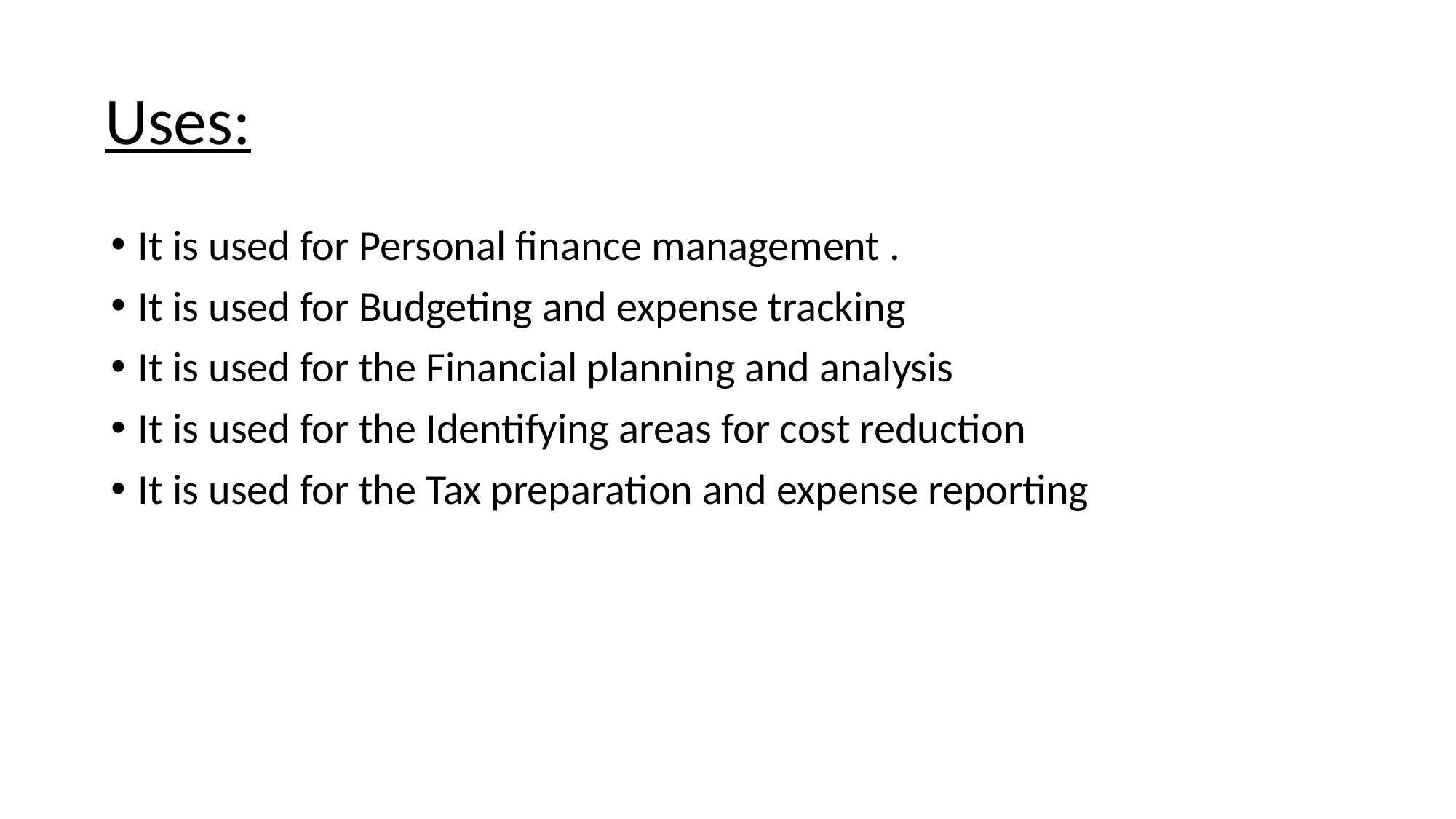

# Uses:
It is used for Personal finance management .
It is used for Budgeting and expense tracking
It is used for the Financial planning and analysis
It is used for the Identifying areas for cost reduction
It is used for the Tax preparation and expense reporting